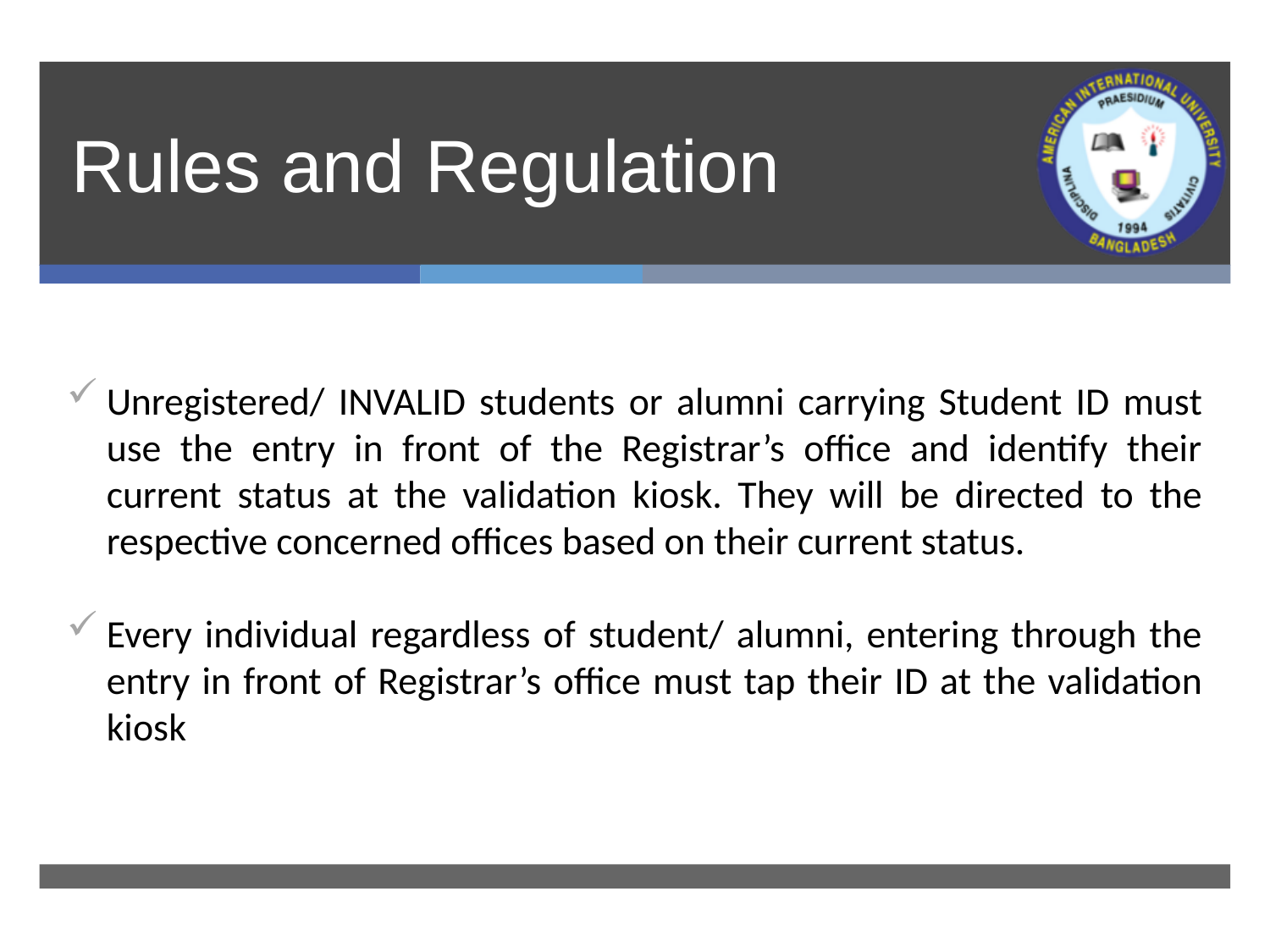

# Rules and Regulation
Unregistered/ INVALID students or alumni carrying Student ID must use the entry in front of the Registrar’s office and identify their current status at the validation kiosk. They will be directed to the respective concerned offices based on their current status.

Every individual regardless of student/ alumni, entering through the entry in front of Registrar’s office must tap their ID at the validation kiosk